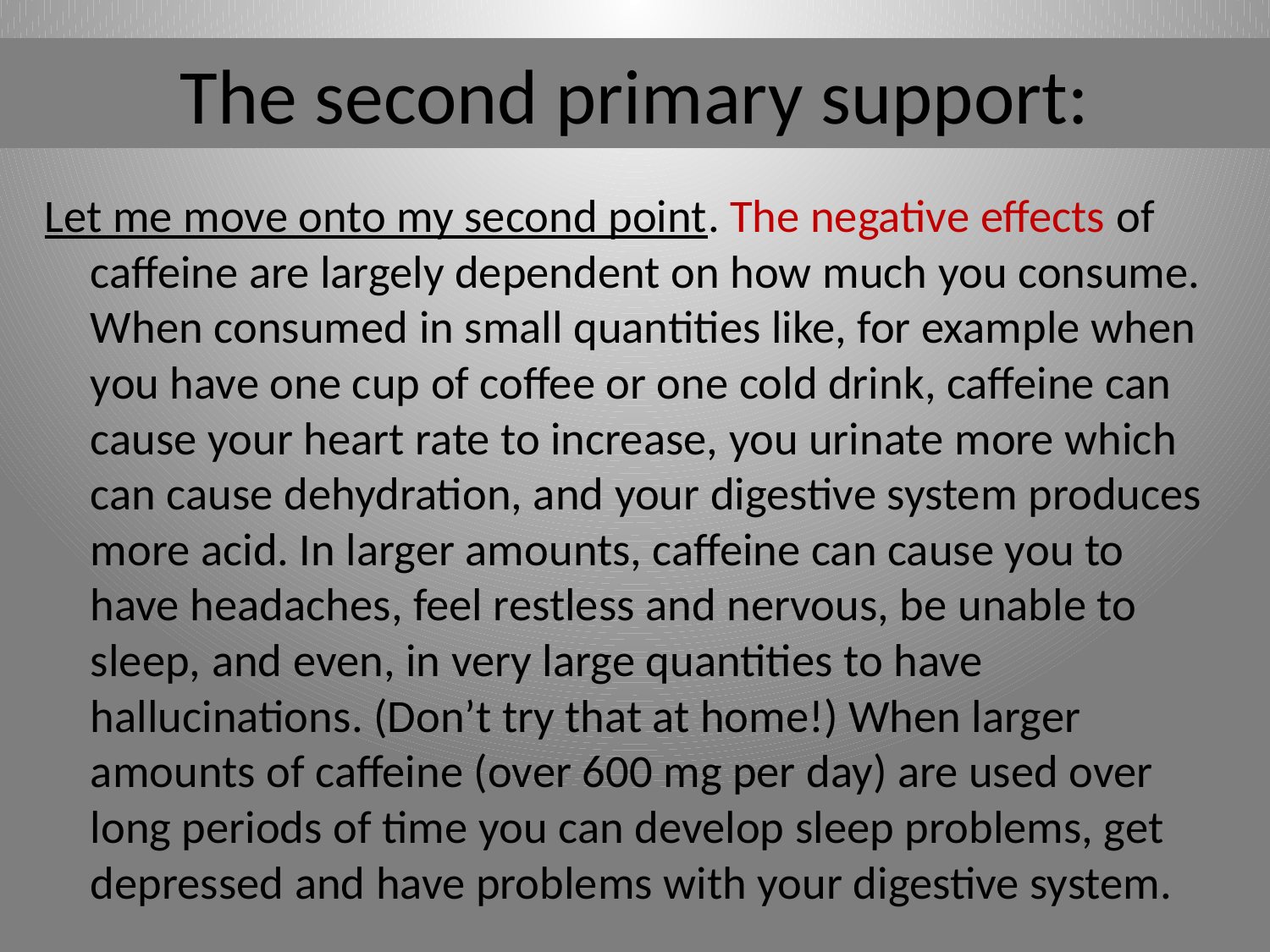

# The second primary support:
Let me move onto my second point. The negative effects of caffeine are largely dependent on how much you consume. When consumed in small quantities like, for example when you have one cup of coffee or one cold drink, caffeine can cause your heart rate to increase, you urinate more which can cause dehydration, and your digestive system produces more acid. In larger amounts, caffeine can cause you to have headaches, feel restless and nervous, be unable to sleep, and even, in very large quantities to have hallucinations. (Don’t try that at home!) When larger amounts of caffeine (over 600 mg per day) are used over long periods of time you can develop sleep problems, get depressed and have problems with your digestive system.